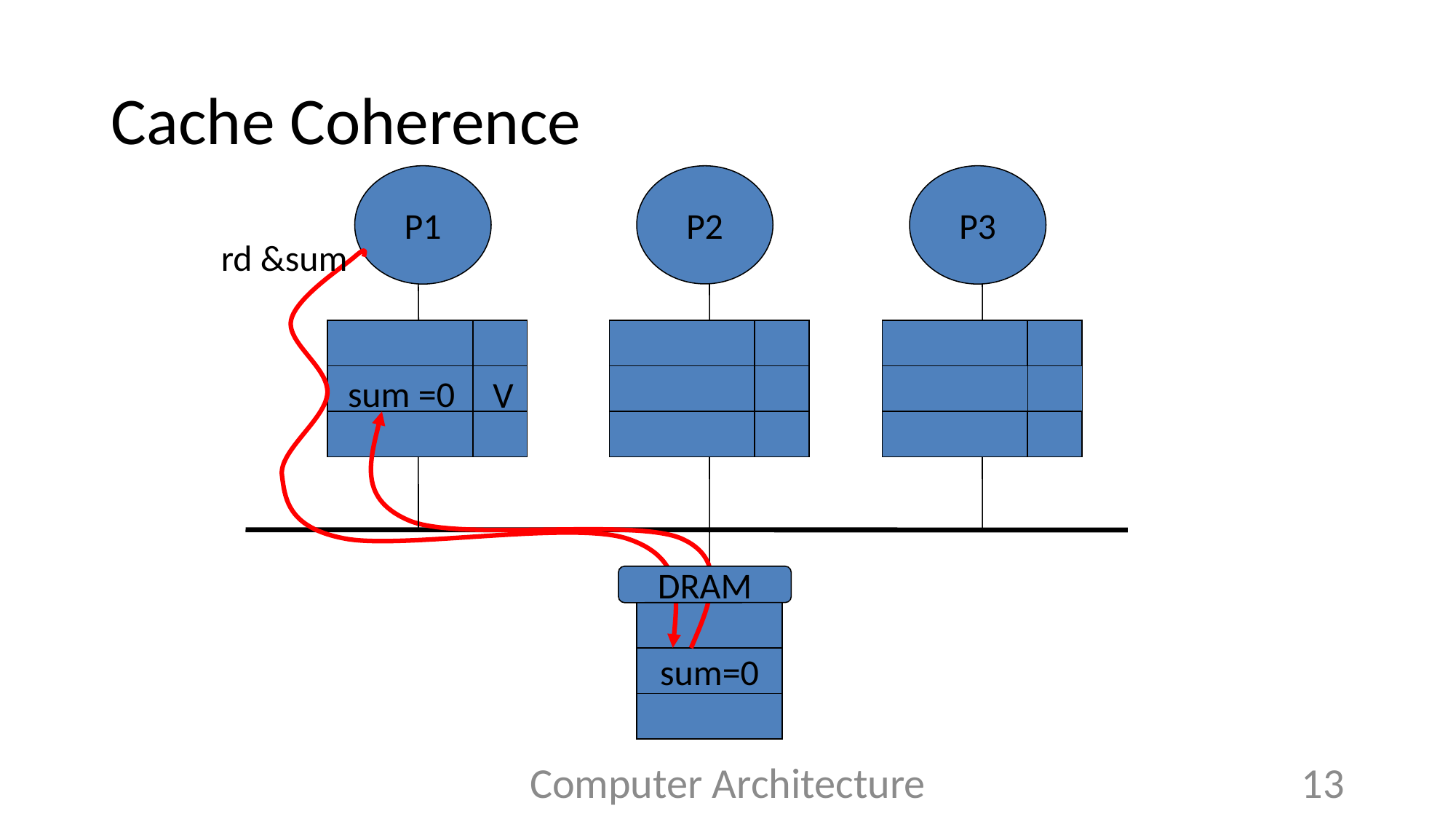

# Cache Coherence
P1
P2

P3
rd &sum

sum =0

V

DRAM

sum=0

Computer Architecture
13